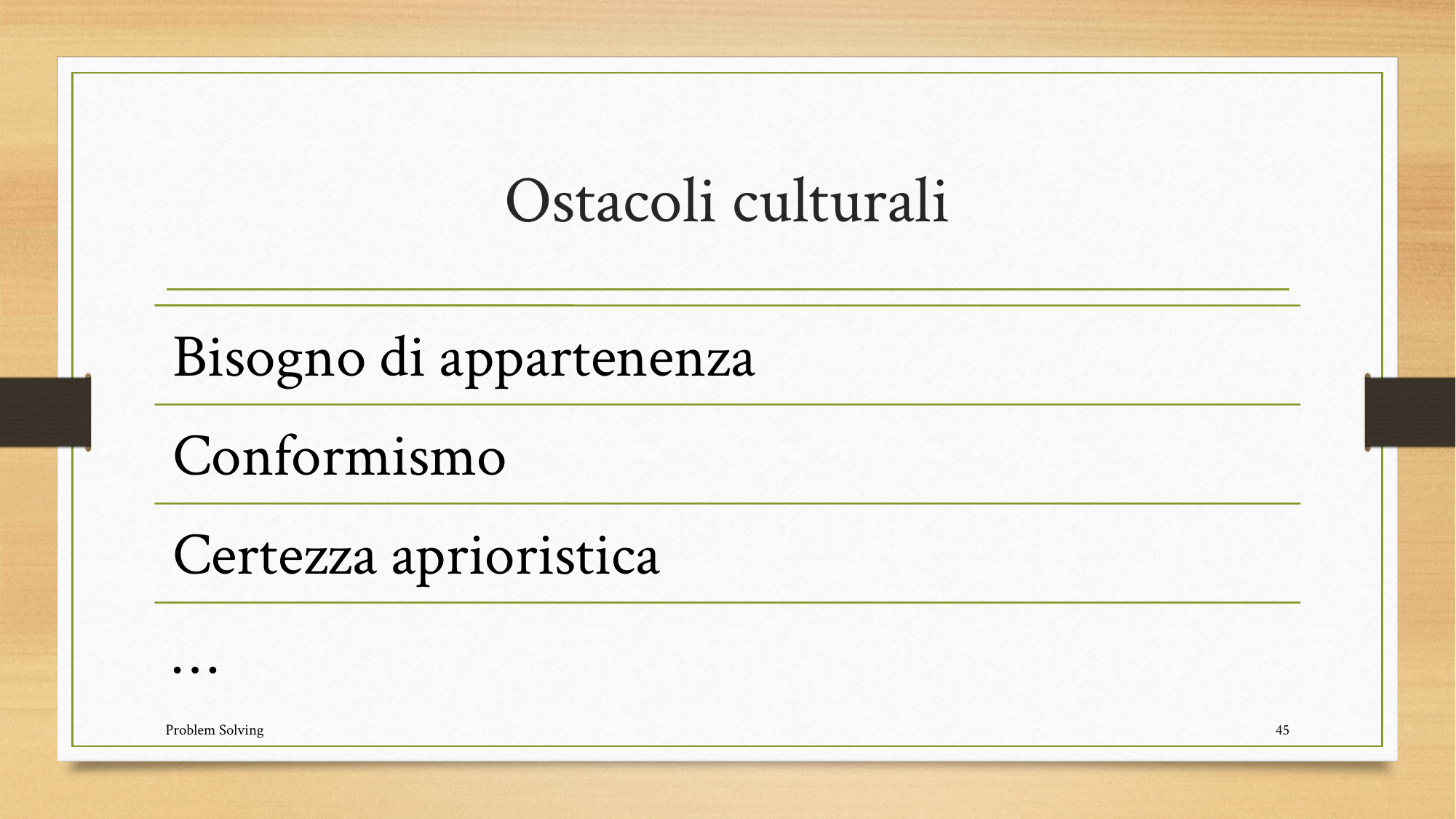

# Ostacoli culturali
Bisogno di appartenenza
Conformismo
Certezza aprioristica
…
Problem Solving
45